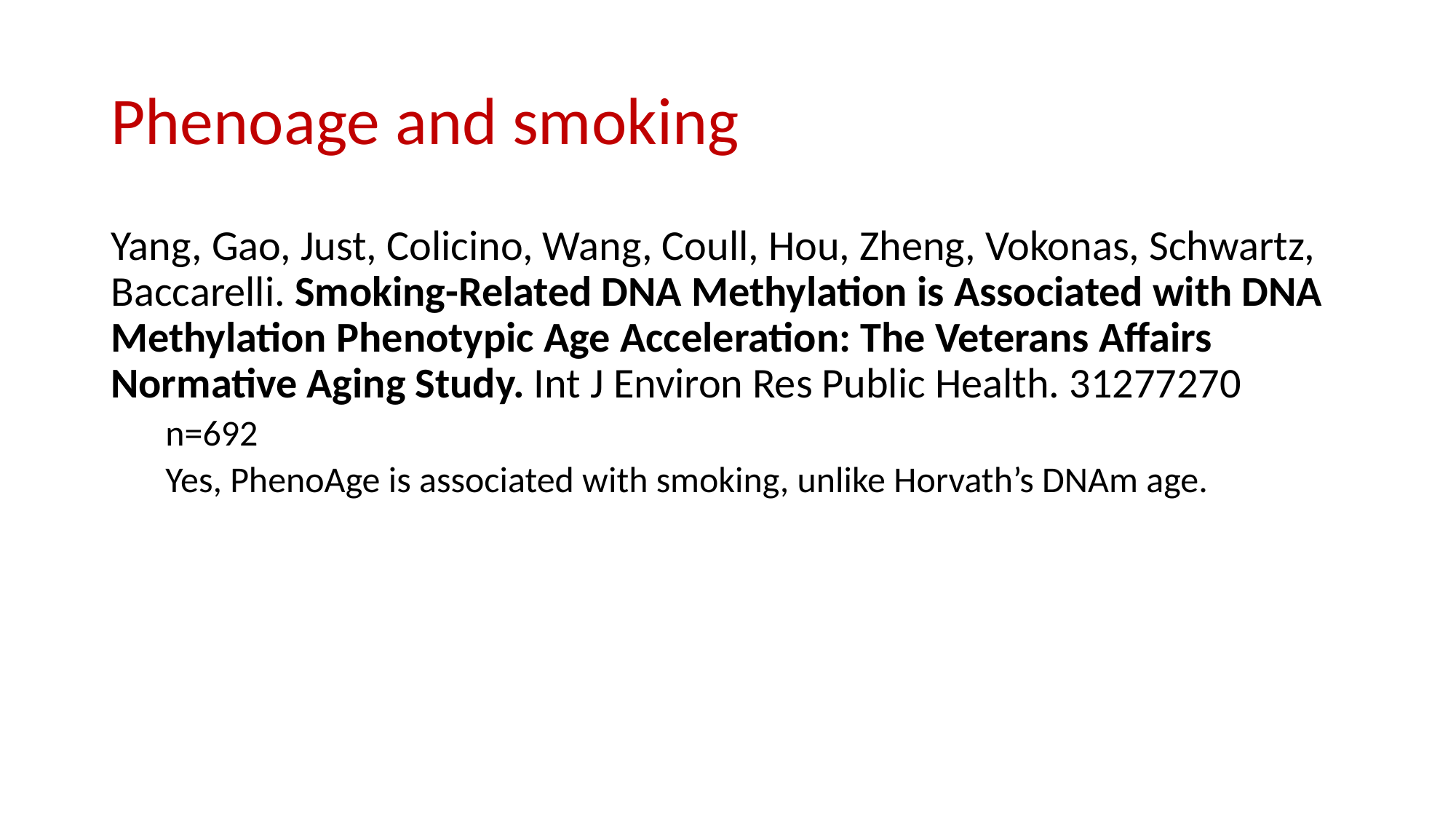

# Phenoage and smoking
Yang, Gao, Just, Colicino, Wang, Coull, Hou, Zheng, Vokonas, Schwartz, Baccarelli. Smoking-Related DNA Methylation is Associated with DNA Methylation Phenotypic Age Acceleration: The Veterans Affairs Normative Aging Study. Int J Environ Res Public Health. 31277270
n=692
Yes, PhenoAge is associated with smoking, unlike Horvath’s DNAm age.